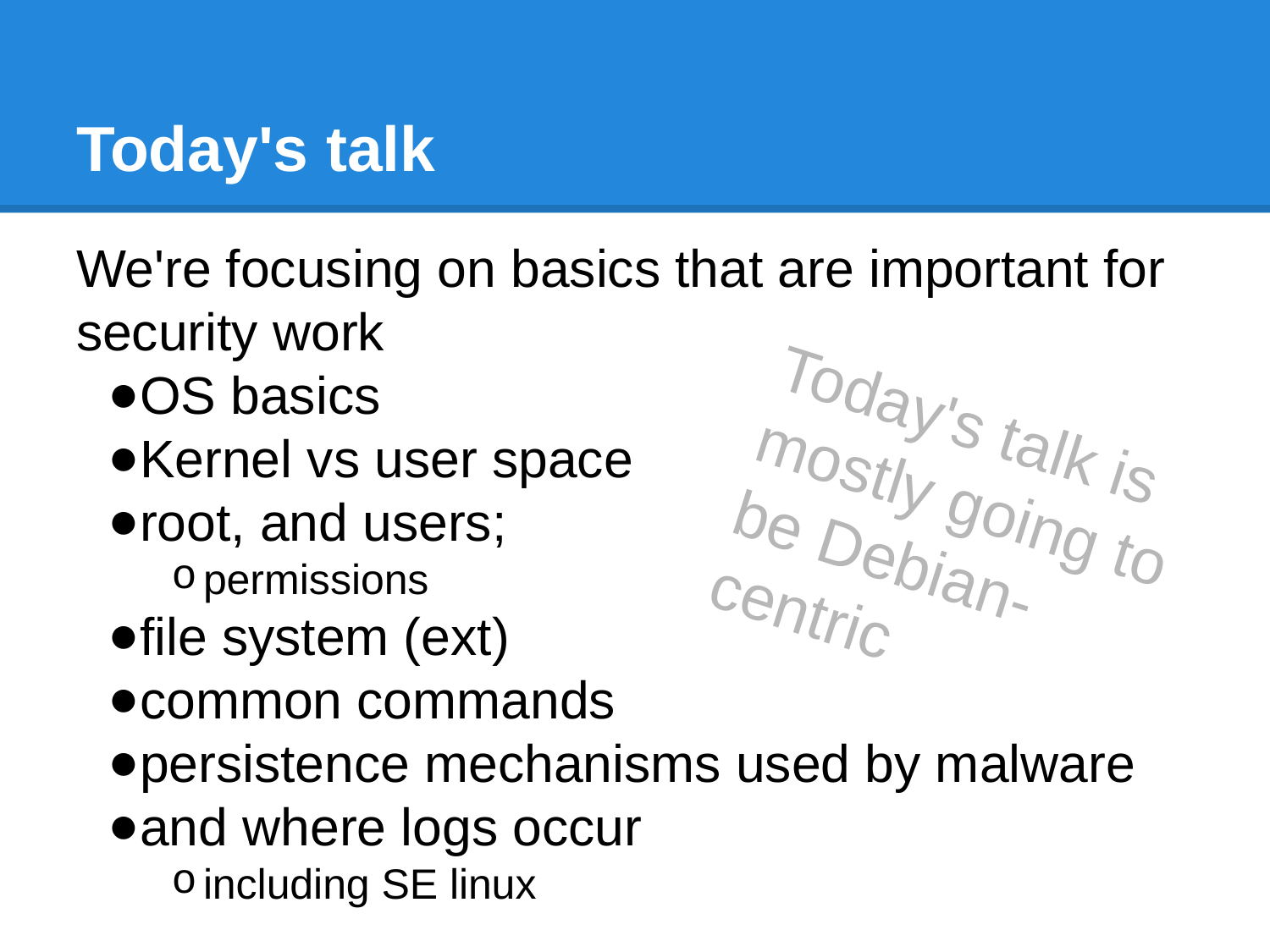

# Today's talk
We're focusing on basics that are important for security work
OS basics
Kernel vs user space
root, and users;
permissions
file system (ext)
common commands
persistence mechanisms used by malware
and where logs occur
including SE linux
Today's talk is mostly going to be Debian-centric